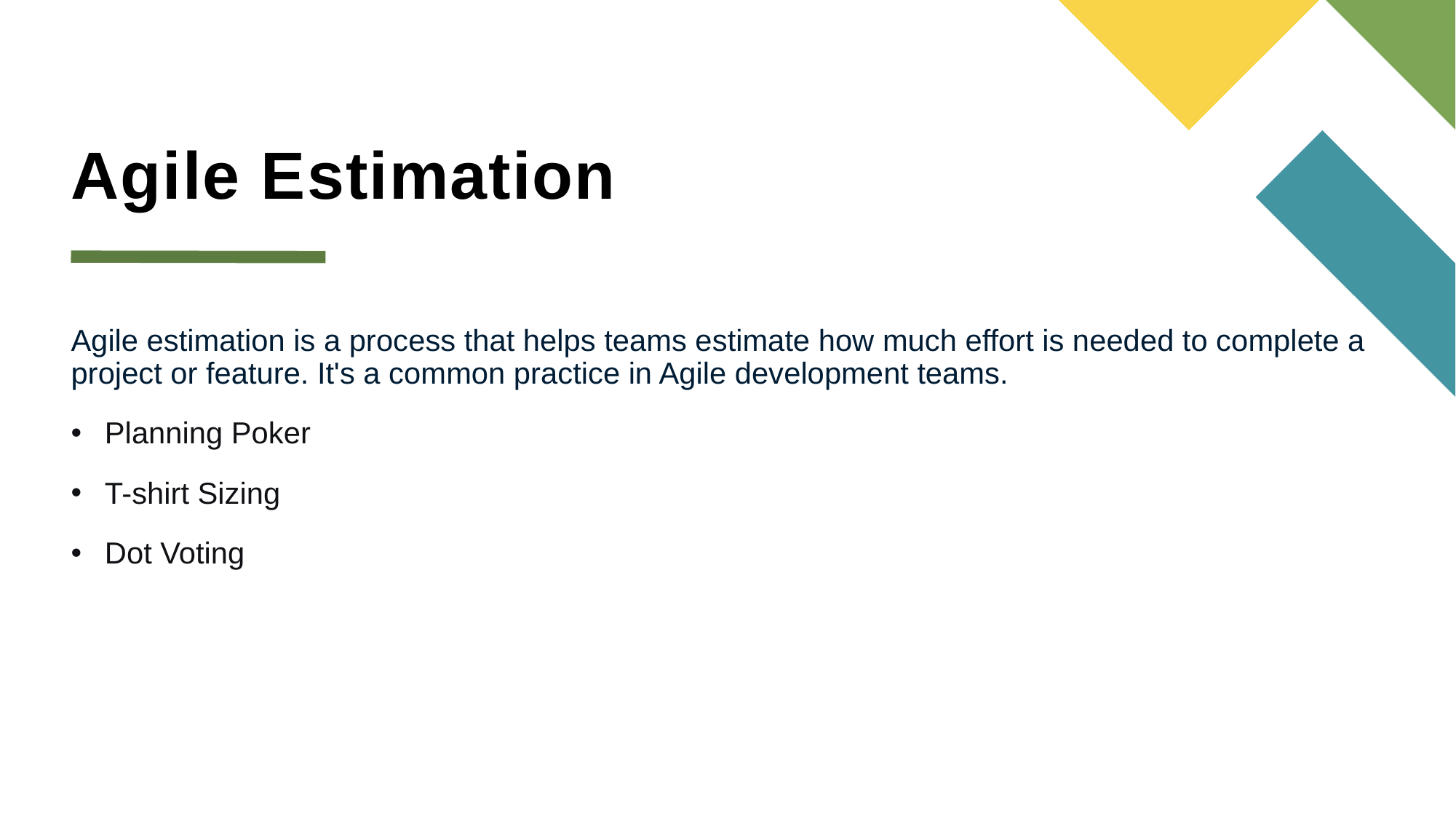

# Agile Estimation
Agile estimation is a process that helps teams estimate how much effort is needed to complete a project or feature. It's a common practice in Agile development teams.
Planning Poker
T-shirt Sizing
Dot Voting